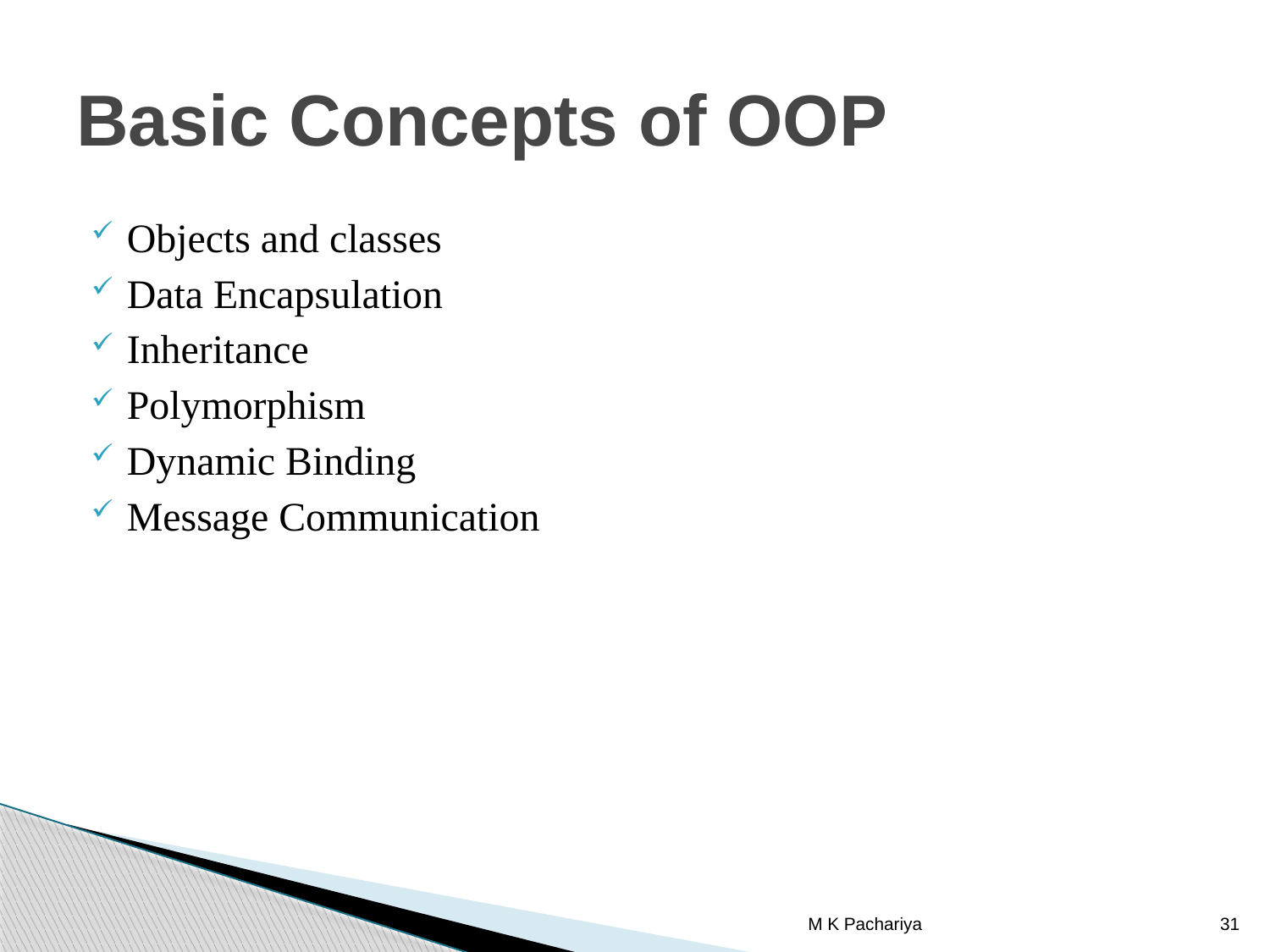

# Basic Concepts of OOP
Objects and classes
Data Encapsulation
Inheritance
Polymorphism
Dynamic Binding
Message Communication
M K Pachariya
31